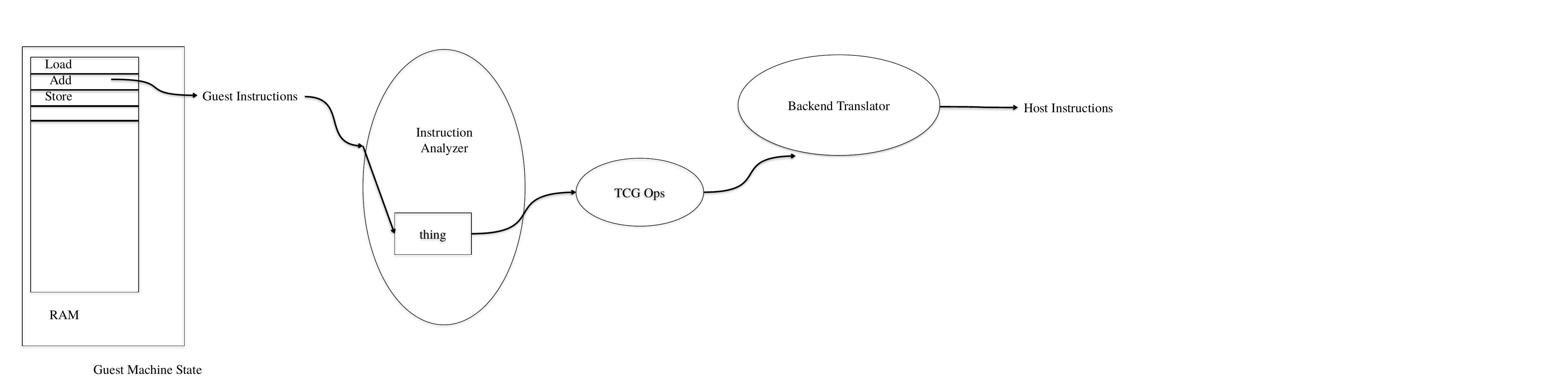

Load
Backend Translator

Add
Store
Guest Instructions
Host Instructions
Instruction
Analyzer
TCG Ops
thing
RAM
Guest Machine State